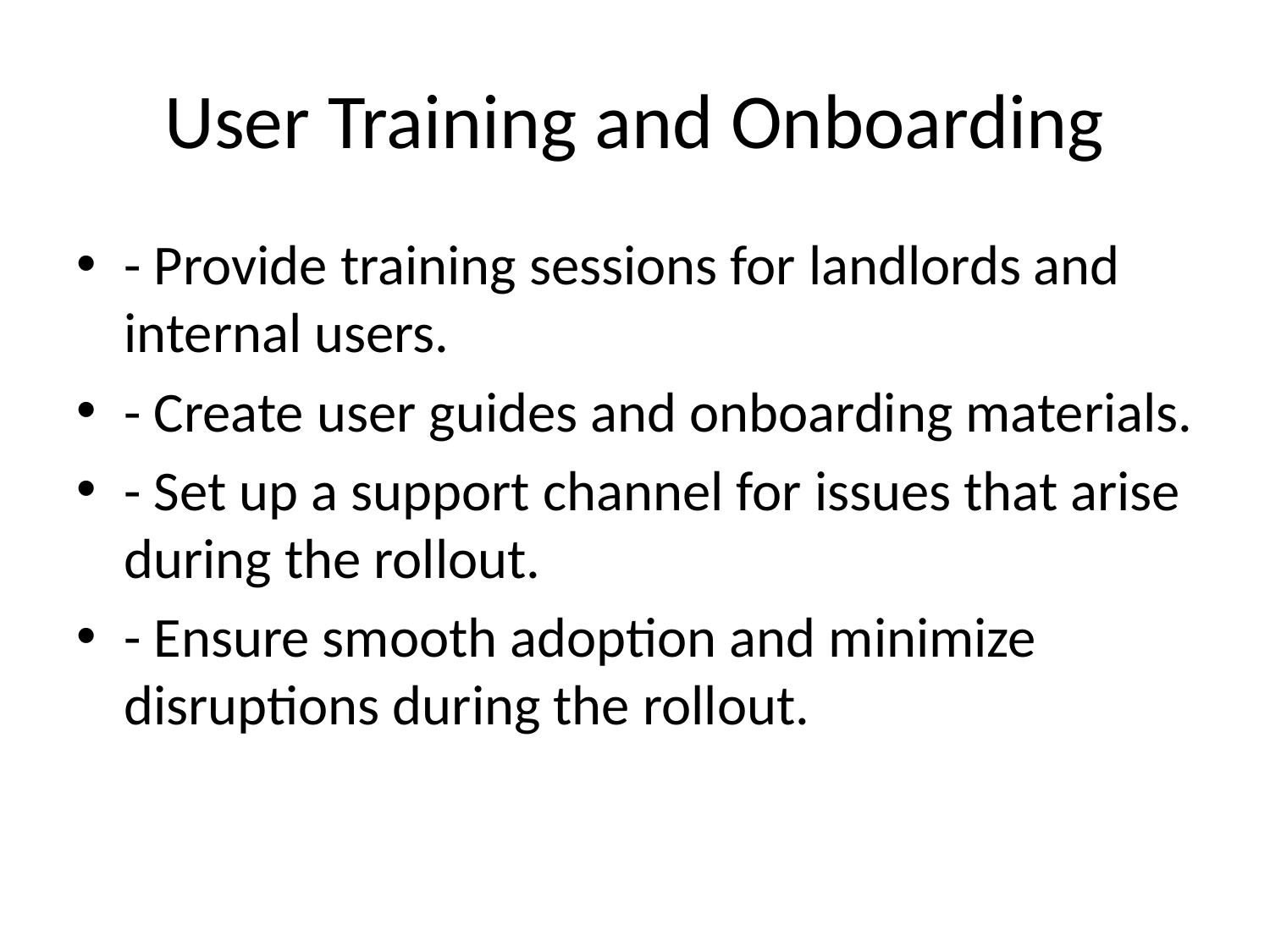

# User Training and Onboarding
- Provide training sessions for landlords and internal users.
- Create user guides and onboarding materials.
- Set up a support channel for issues that arise during the rollout.
- Ensure smooth adoption and minimize disruptions during the rollout.